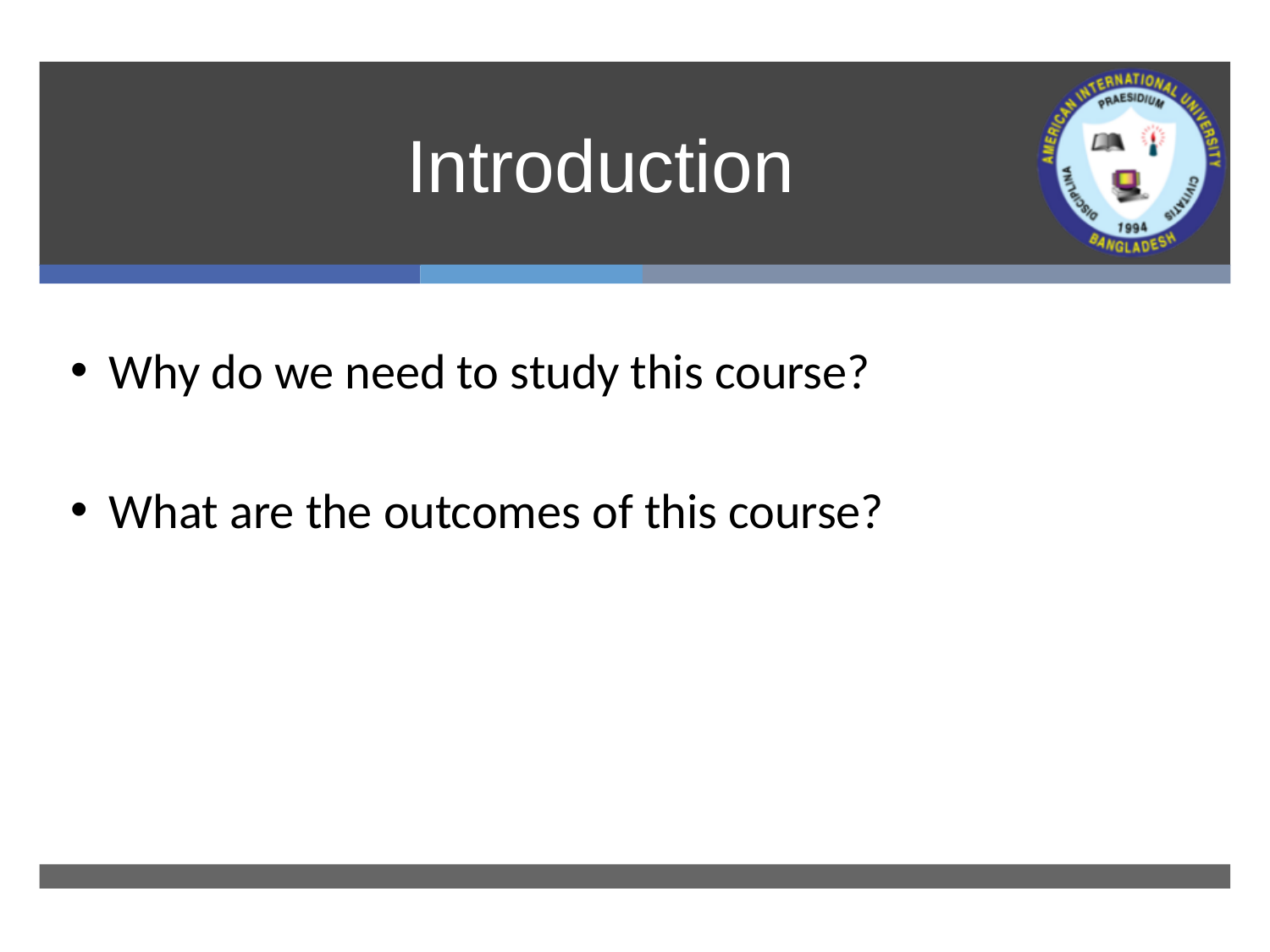

# Introduction
Why do we need to study this course?

What are the outcomes of this course?